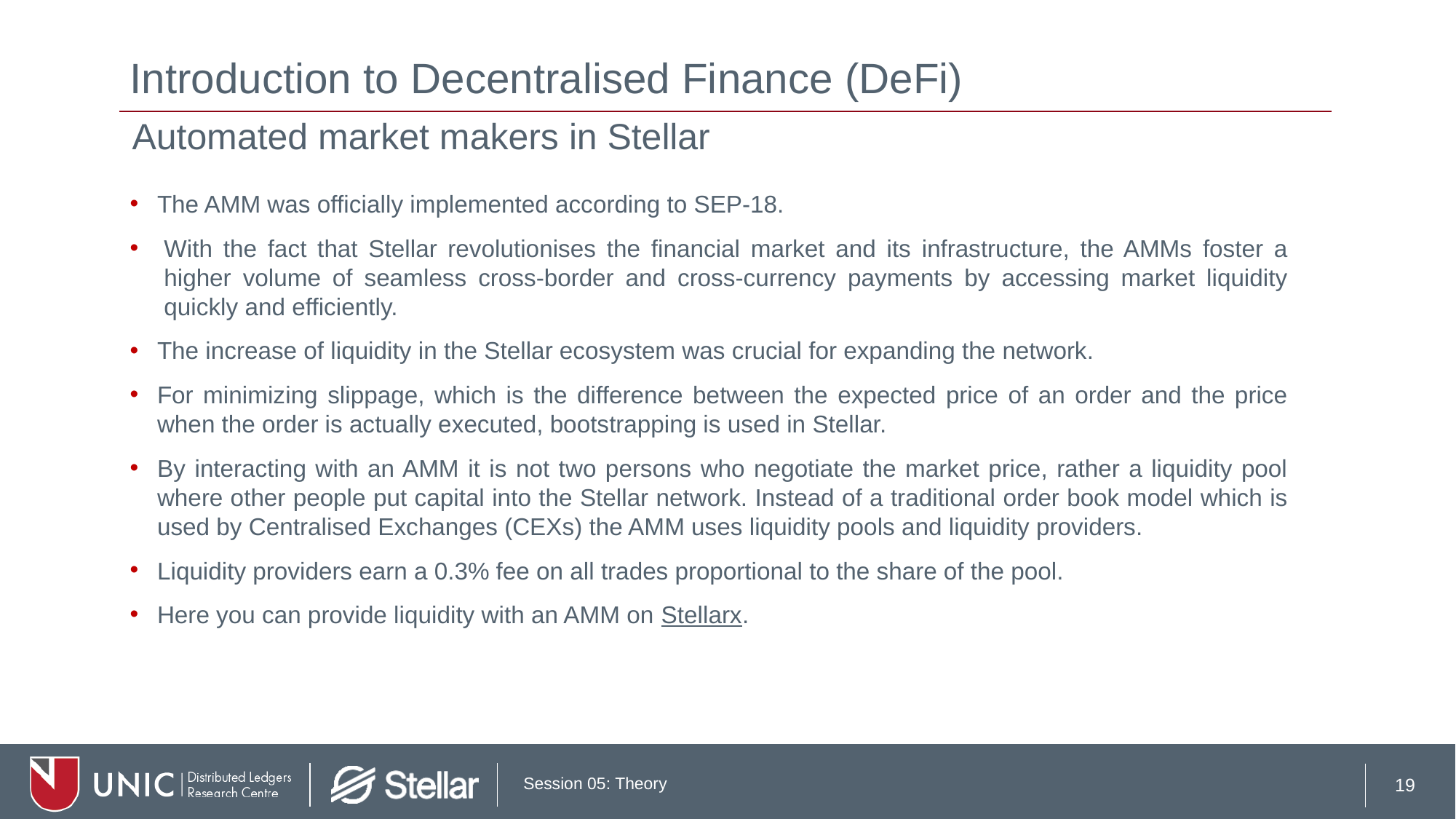

# Introduction to Decentralised Finance (DeFi)
Automated market makers in Stellar
The AMM was officially implemented according to SEP-18.
With the fact that Stellar revolutionises the financial market and its infrastructure, the AMMs foster a higher volume of seamless cross-border and cross-currency payments by accessing market liquidity quickly and efficiently.
The increase of liquidity in the Stellar ecosystem was crucial for expanding the network.
For minimizing slippage, which is the difference between the expected price of an order and the price when the order is actually executed, bootstrapping is used in Stellar.
By interacting with an AMM it is not two persons who negotiate the market price, rather a liquidity pool where other people put capital into the Stellar network. Instead of a traditional order book model which is used by Centralised Exchanges (CEXs) the AMM uses liquidity pools and liquidity providers.
Liquidity providers earn a 0.3% fee on all trades proportional to the share of the pool.
Here you can provide liquidity with an AMM on Stellarx.

19
Session 05: Theory